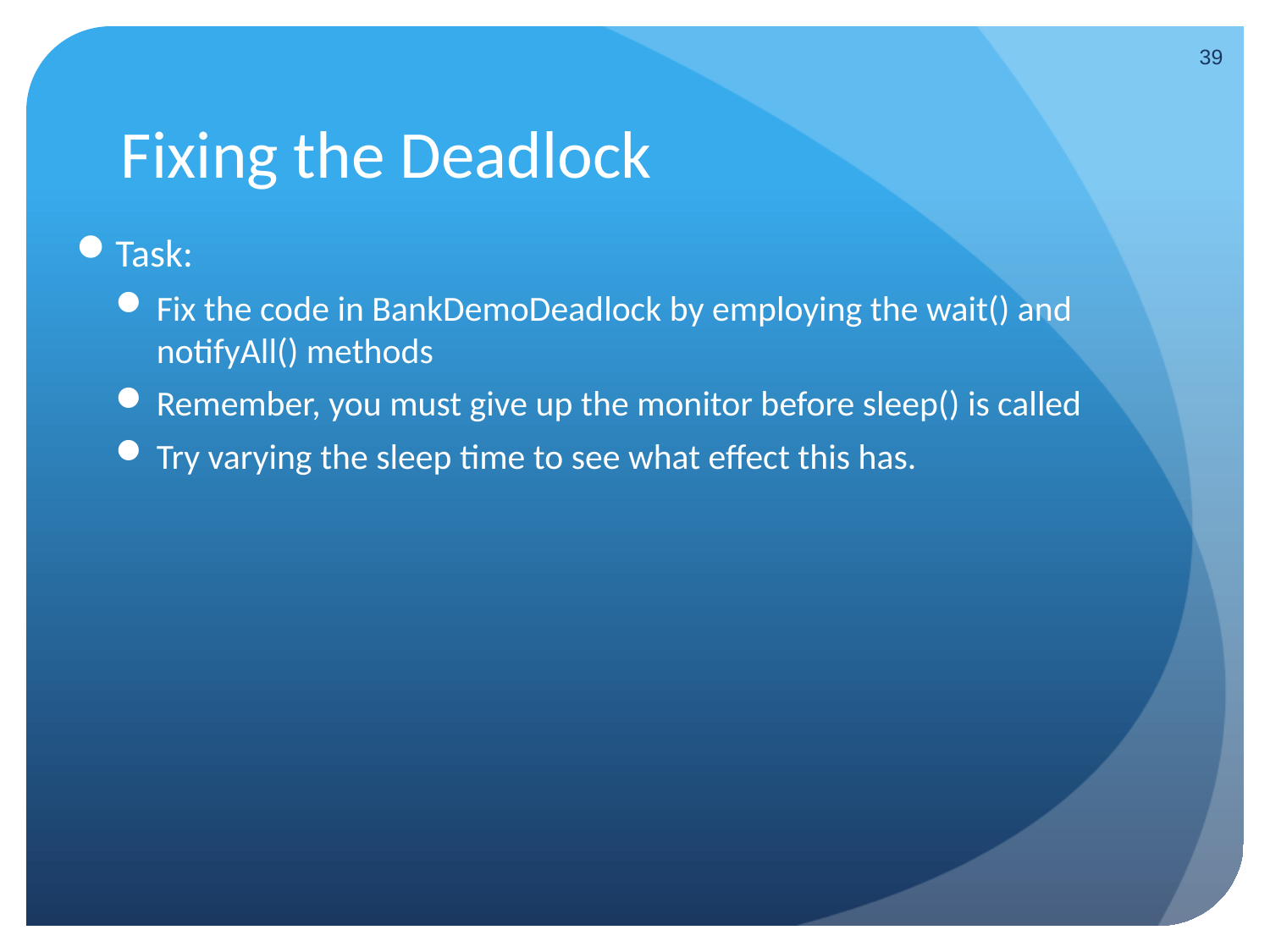

39
# Fixing the Deadlock
Task:
Fix the code in BankDemoDeadlock by employing the wait() and notifyAll() methods
Remember, you must give up the monitor before sleep() is called
Try varying the sleep time to see what effect this has.